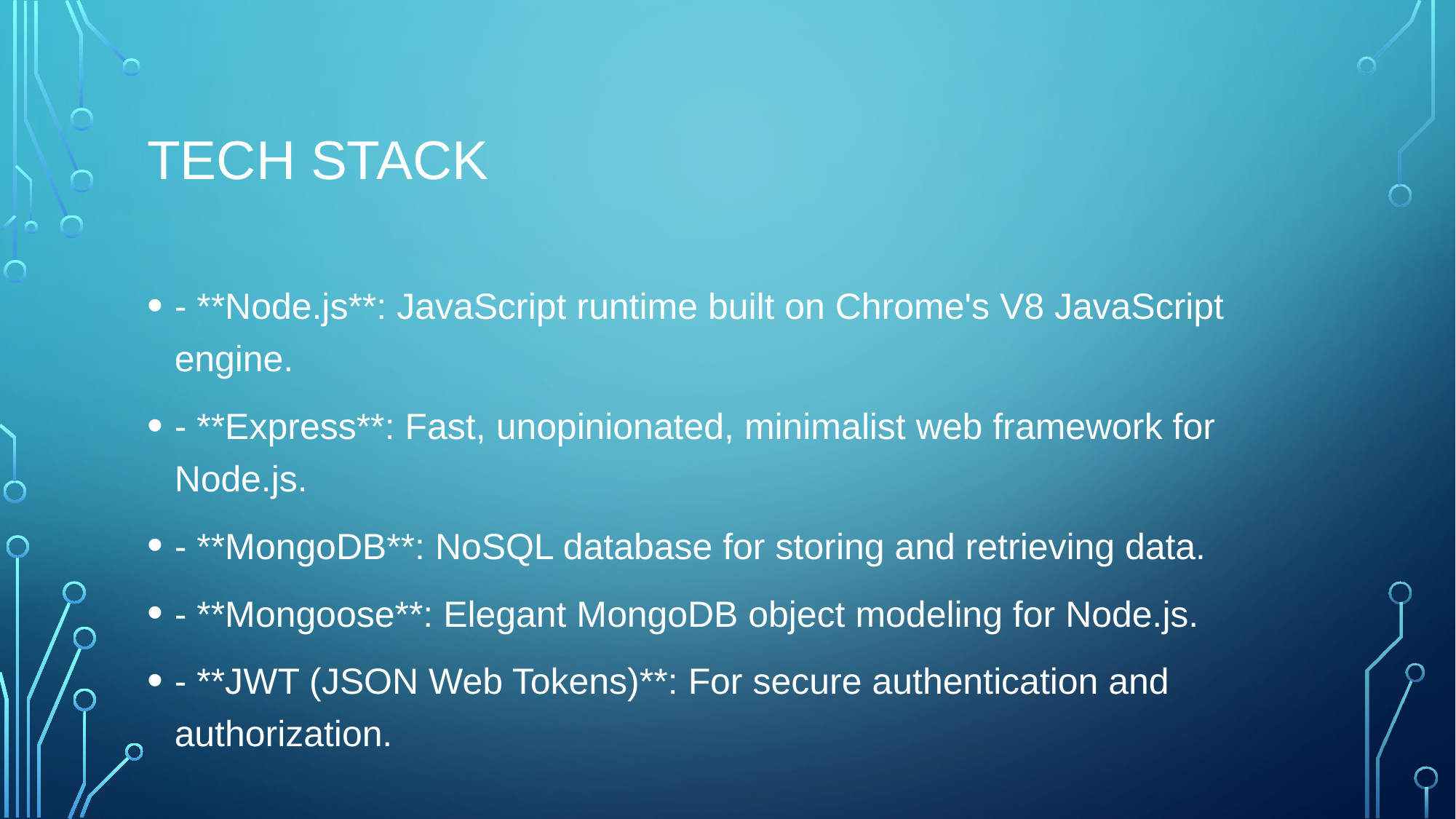

# Tech Stack
- **Node.js**: JavaScript runtime built on Chrome's V8 JavaScript engine.
- **Express**: Fast, unopinionated, minimalist web framework for Node.js.
- **MongoDB**: NoSQL database for storing and retrieving data.
- **Mongoose**: Elegant MongoDB object modeling for Node.js.
- **JWT (JSON Web Tokens)**: For secure authentication and authorization.